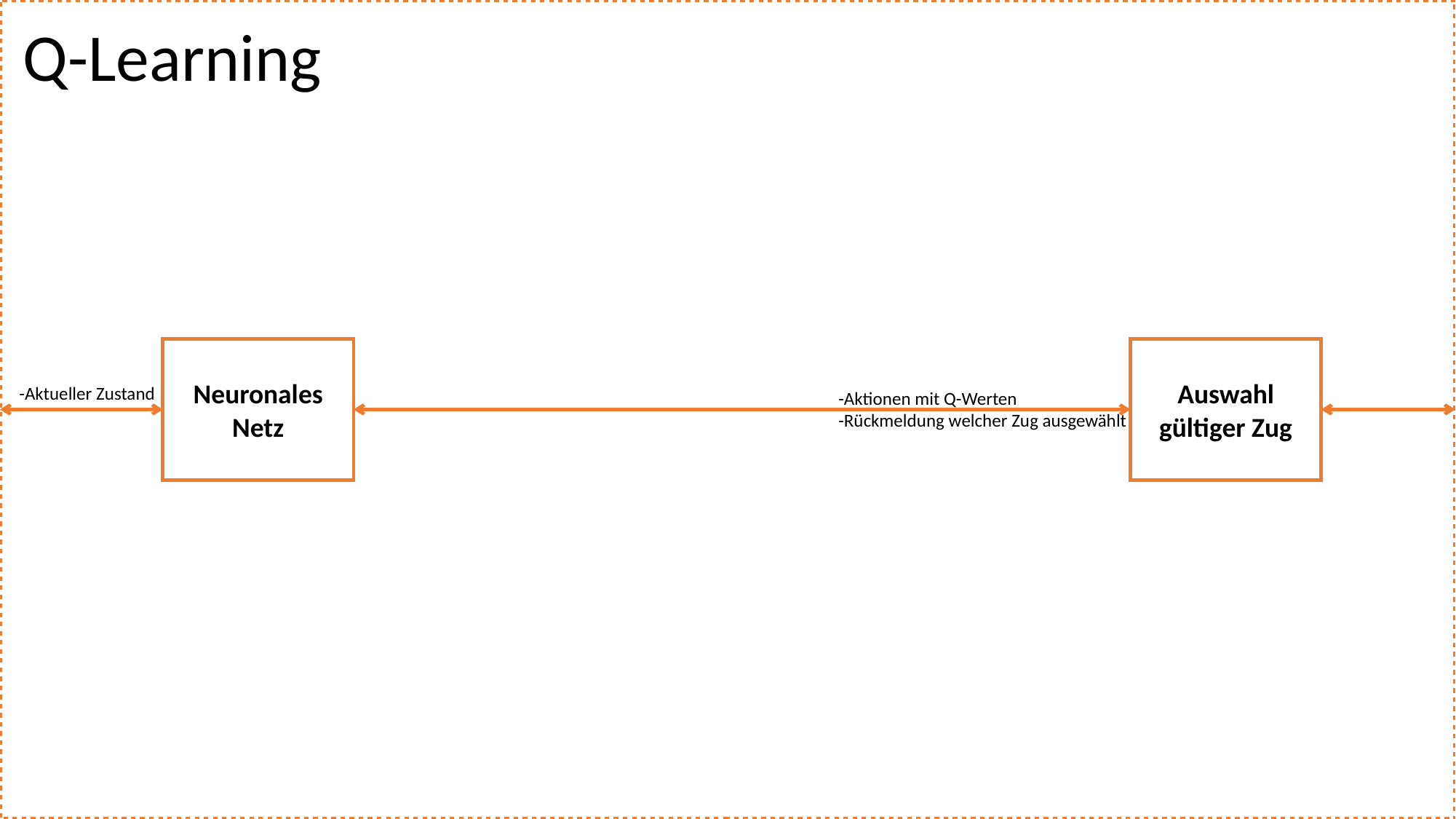

# Q-Learning
Neuronales Netz
Auswahl gültiger Zug
-Aktueller Zustand
-Aktionen mit Q-Werten
-Rückmeldung welcher Zug ausgewählt